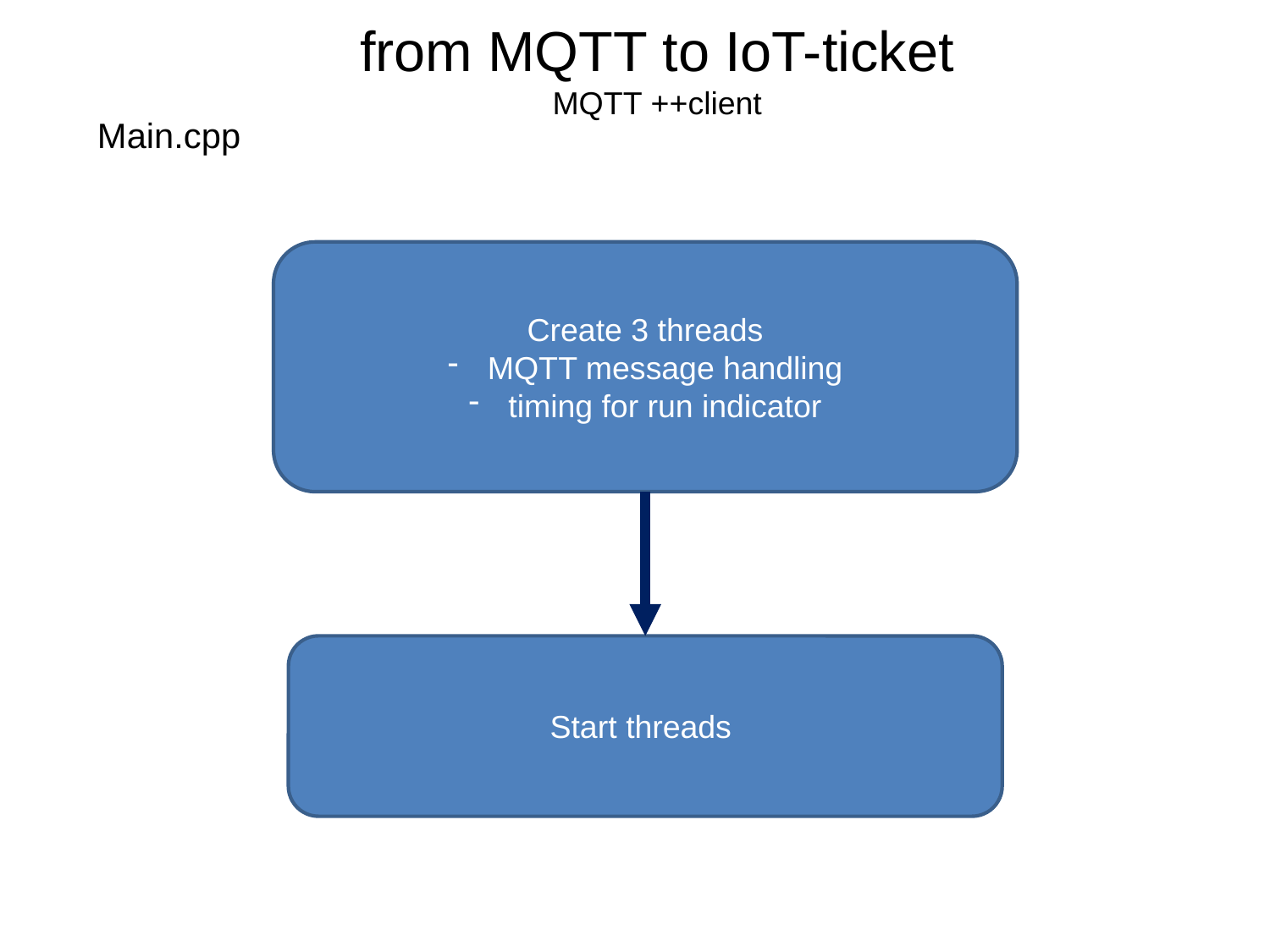

from MQTT to IoT-ticket
MQTT ++client
Main.cpp

Create 3 threads
MQTT message handling
timing for run indicator
Start threads